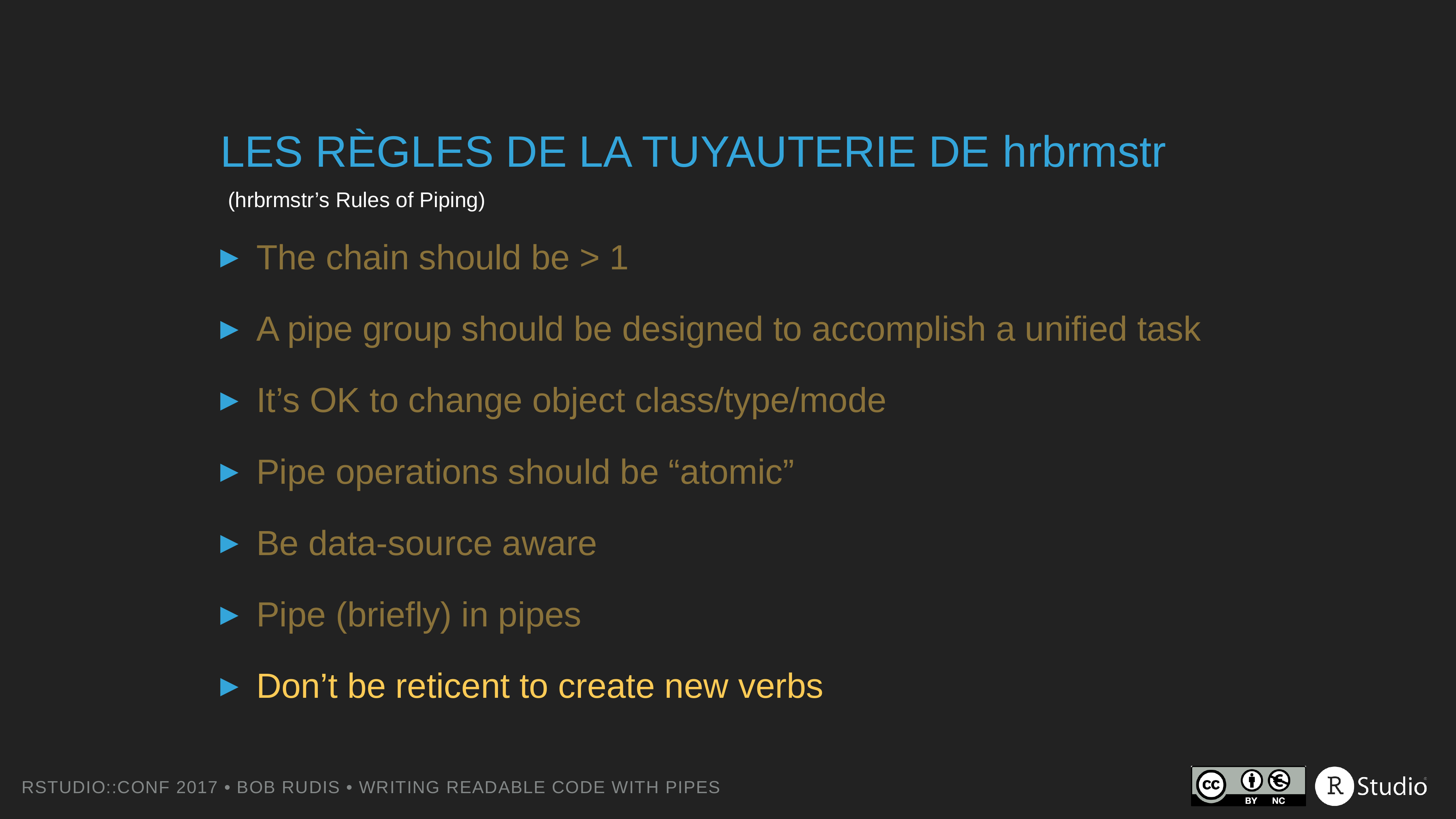

# Les règles de la tuyauterie de hrbrmstr
(hrbrmstr’s Rules of Piping)
The chain should be > 1
A pipe group should be designed to accomplish a unified task
It’s OK to change object class/type/mode
Pipe operations should be “atomic”
Be data-source aware
Pipe (briefly) in pipes
Don’t be reticent to create new verbs